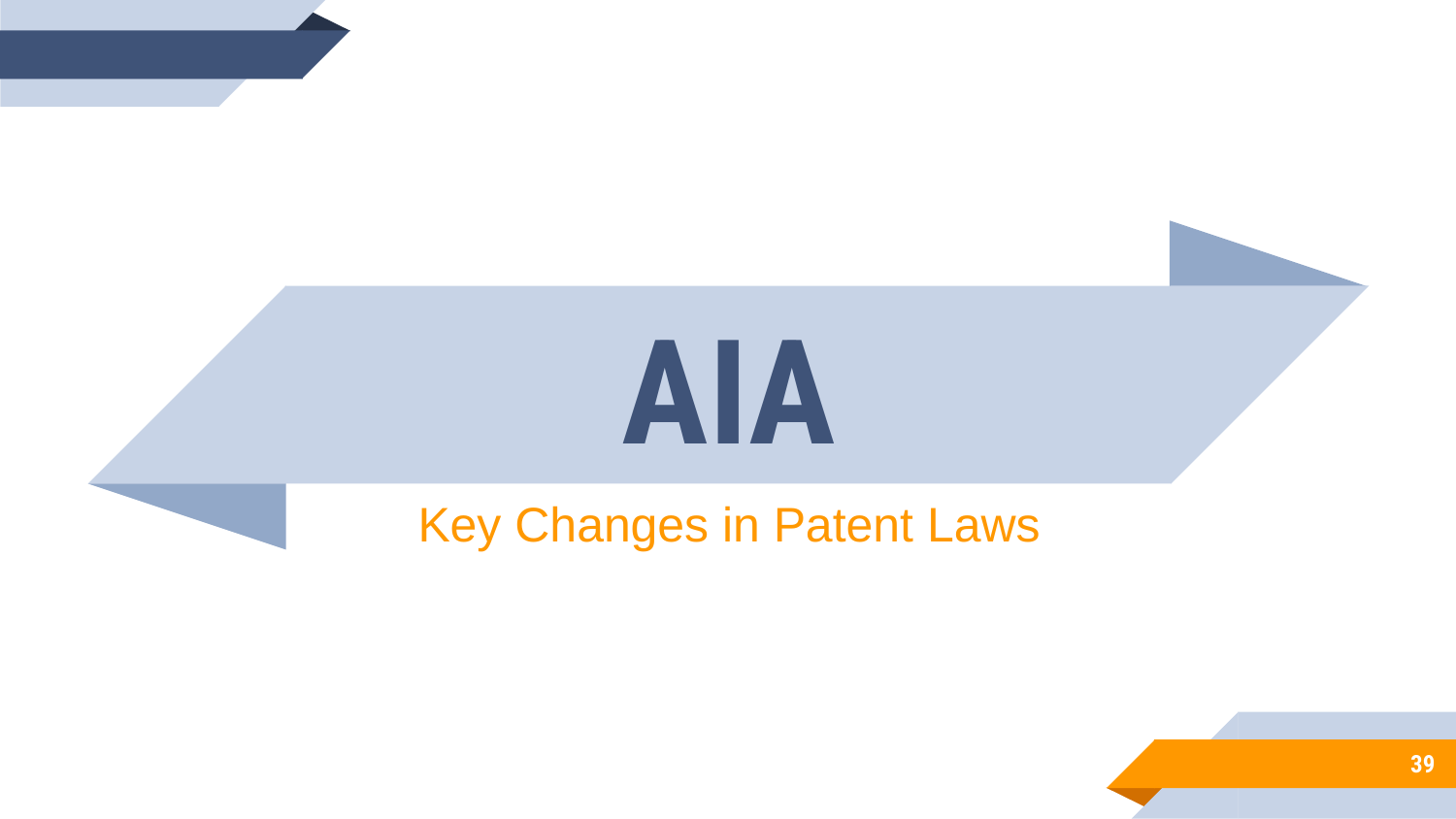

AIA
Key Changes in Patent Laws
39